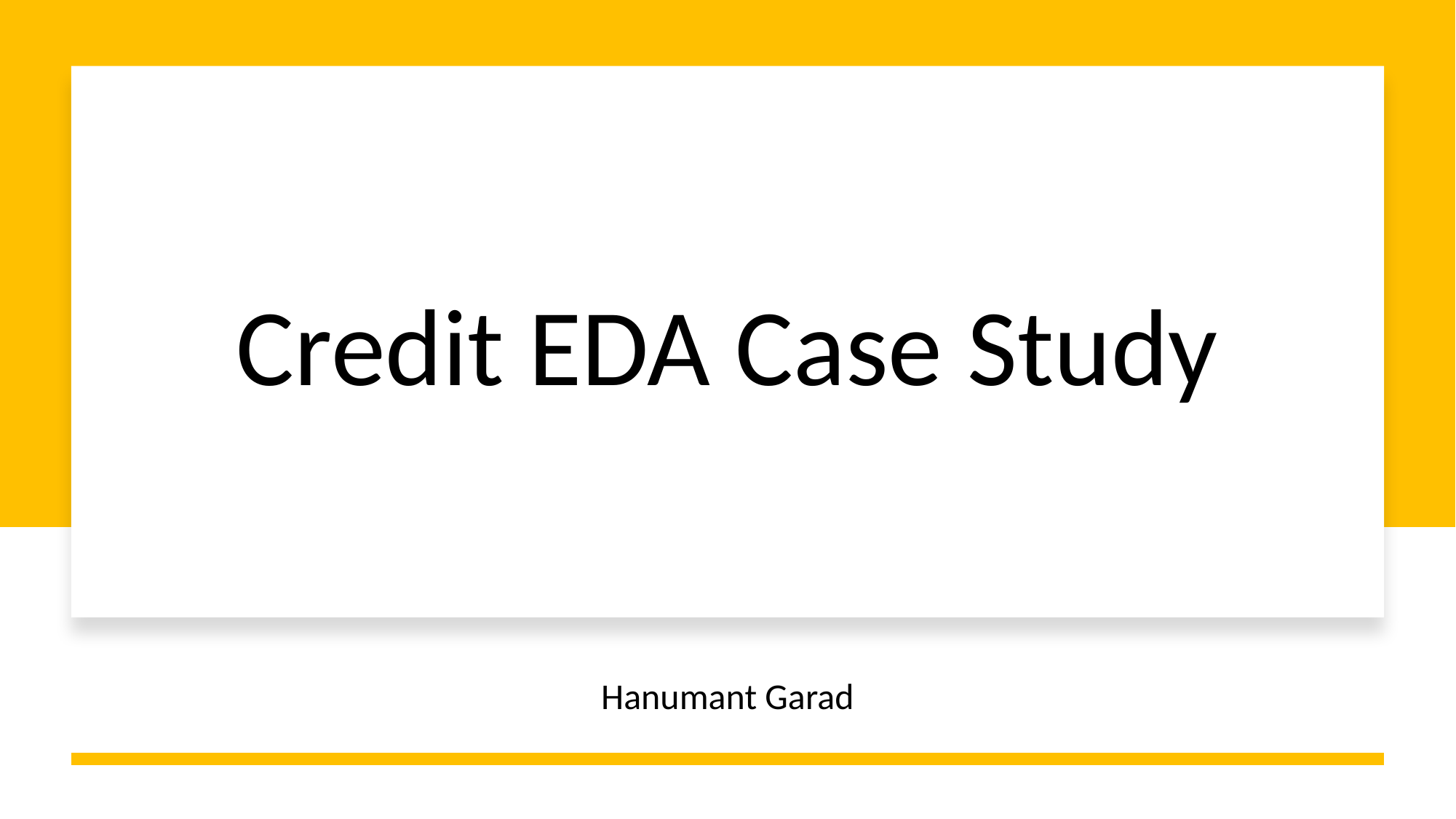

# Credit EDA Case Study
Hanumant Garad